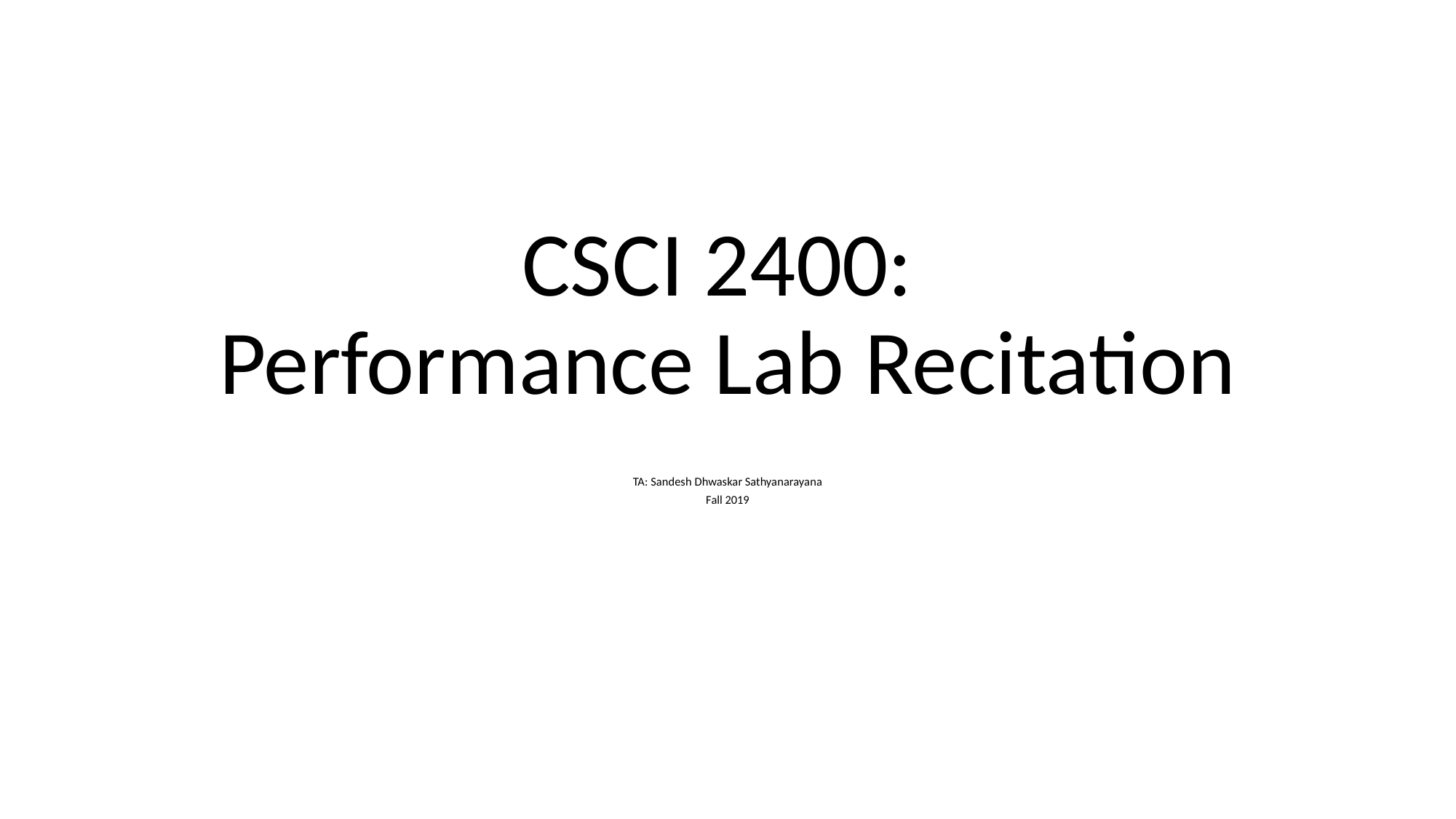

CSCI 2400:
Performance Lab Recitation
TA: Sandesh Dhwaskar Sathyanarayana
Fall 2019